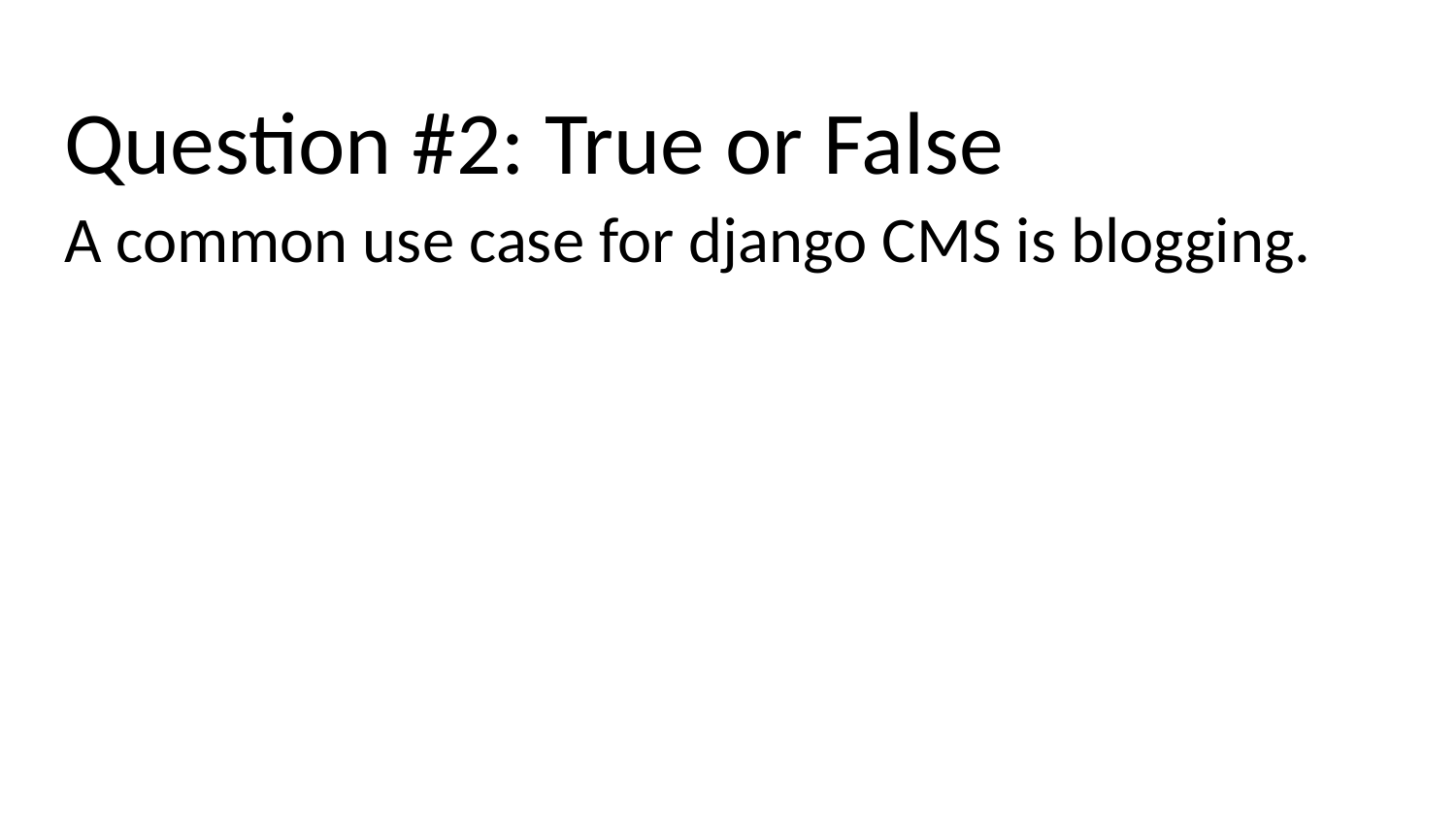

# Question #2: True or False
A common use case for django CMS is blogging.